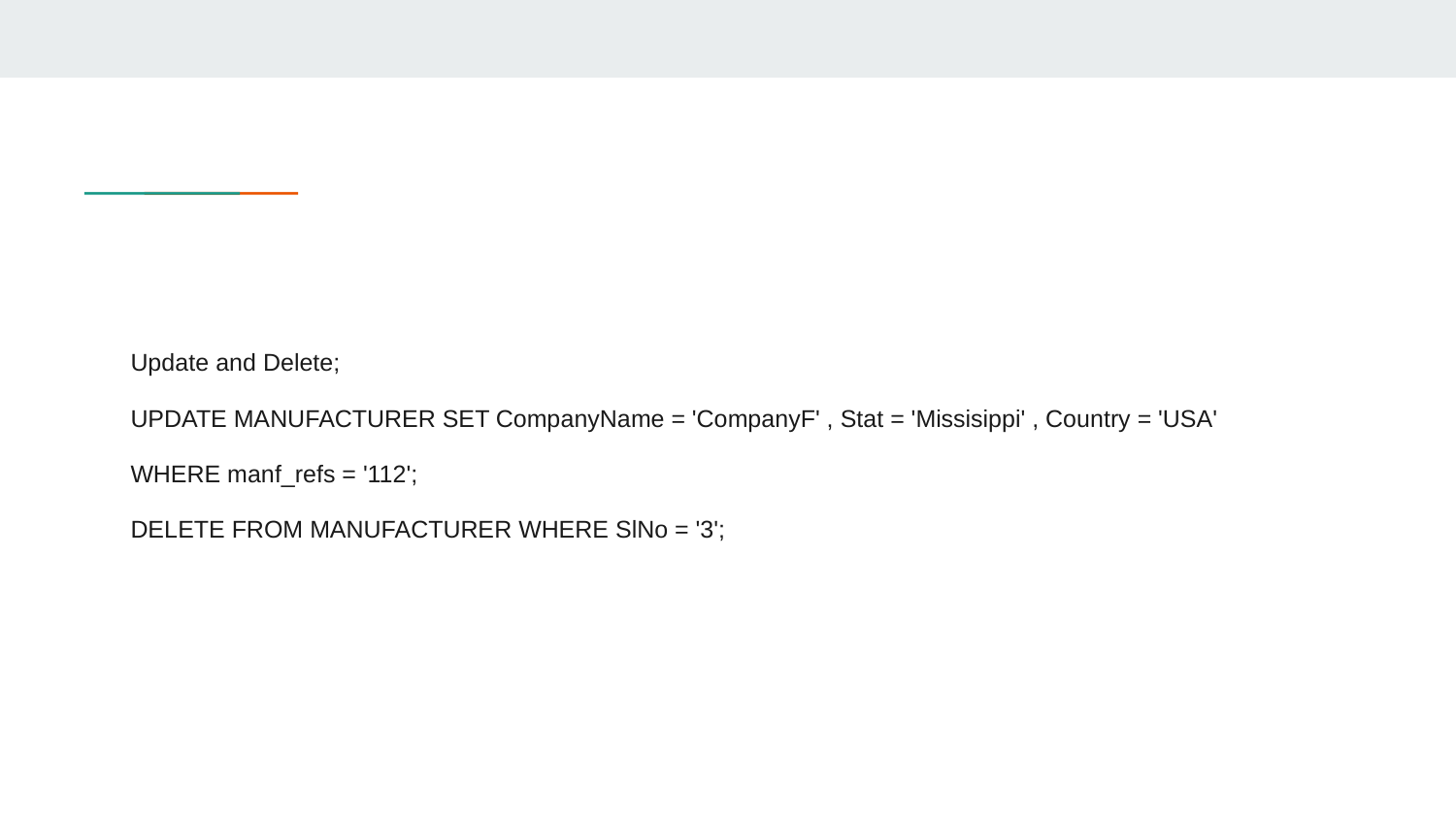

#
Update and Delete;
UPDATE MANUFACTURER SET CompanyName = 'CompanyF' , Stat = 'Missisippi' , Country = 'USA'
WHERE manf_refs = '112';
DELETE FROM MANUFACTURER WHERE SlNo = '3';